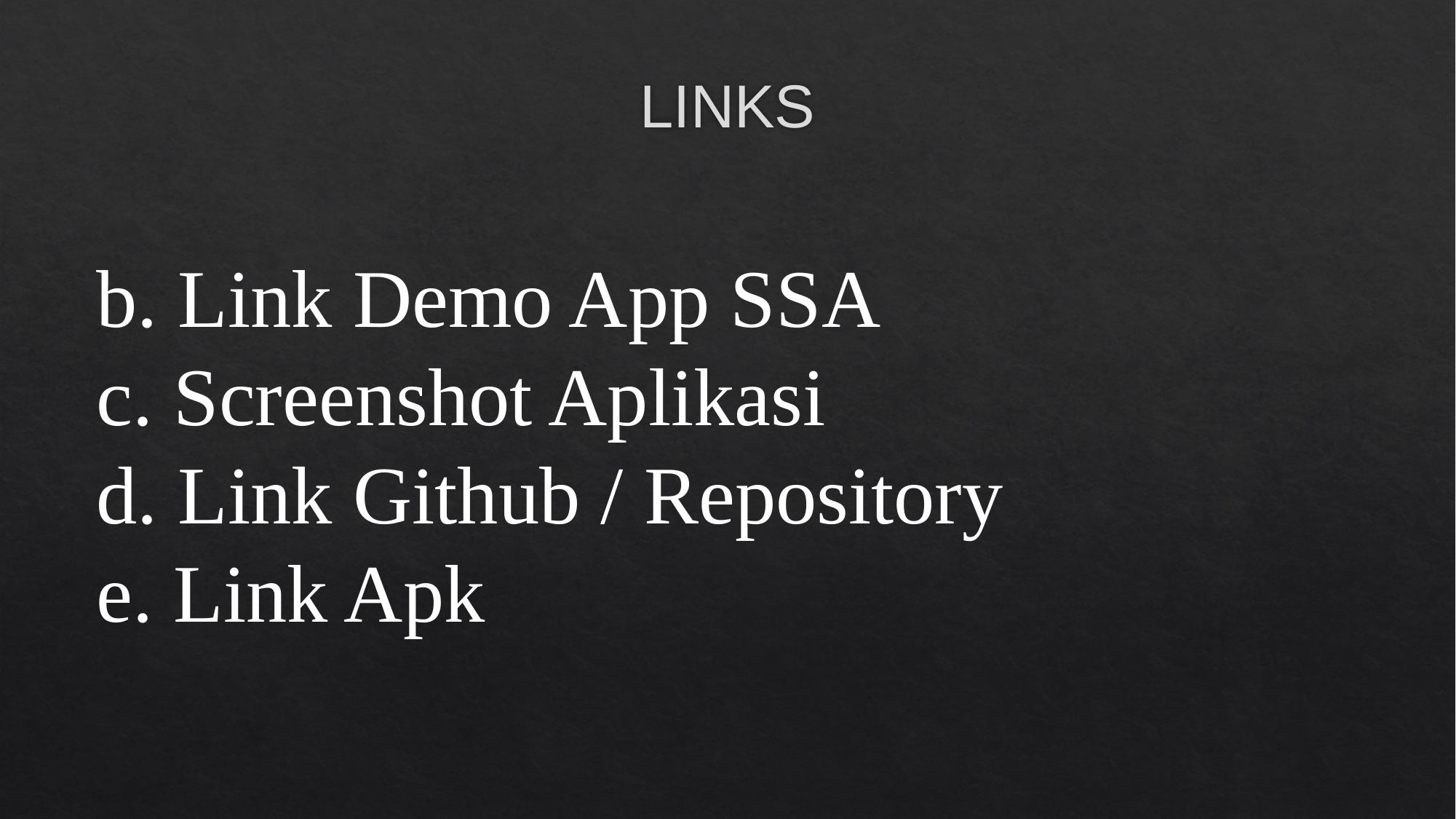

# LINKS
b. Link Demo App SSA
c. Screenshot Aplikasi
d. Link Github / Repository
e. Link Apk